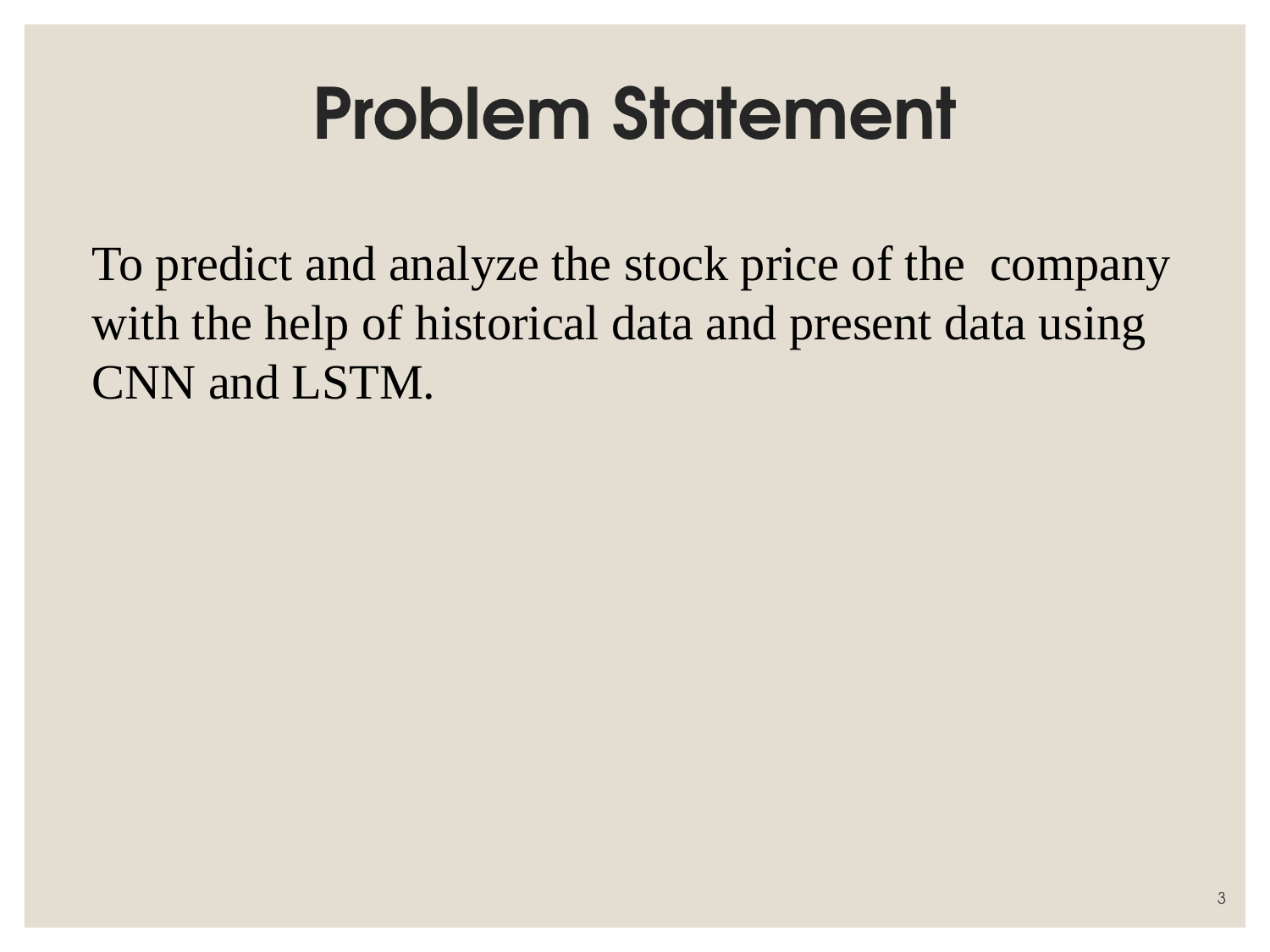

# Problem Statement
To predict and analyze the stock price of the  company with the help of historical data and present data using CNN and LSTM.
3